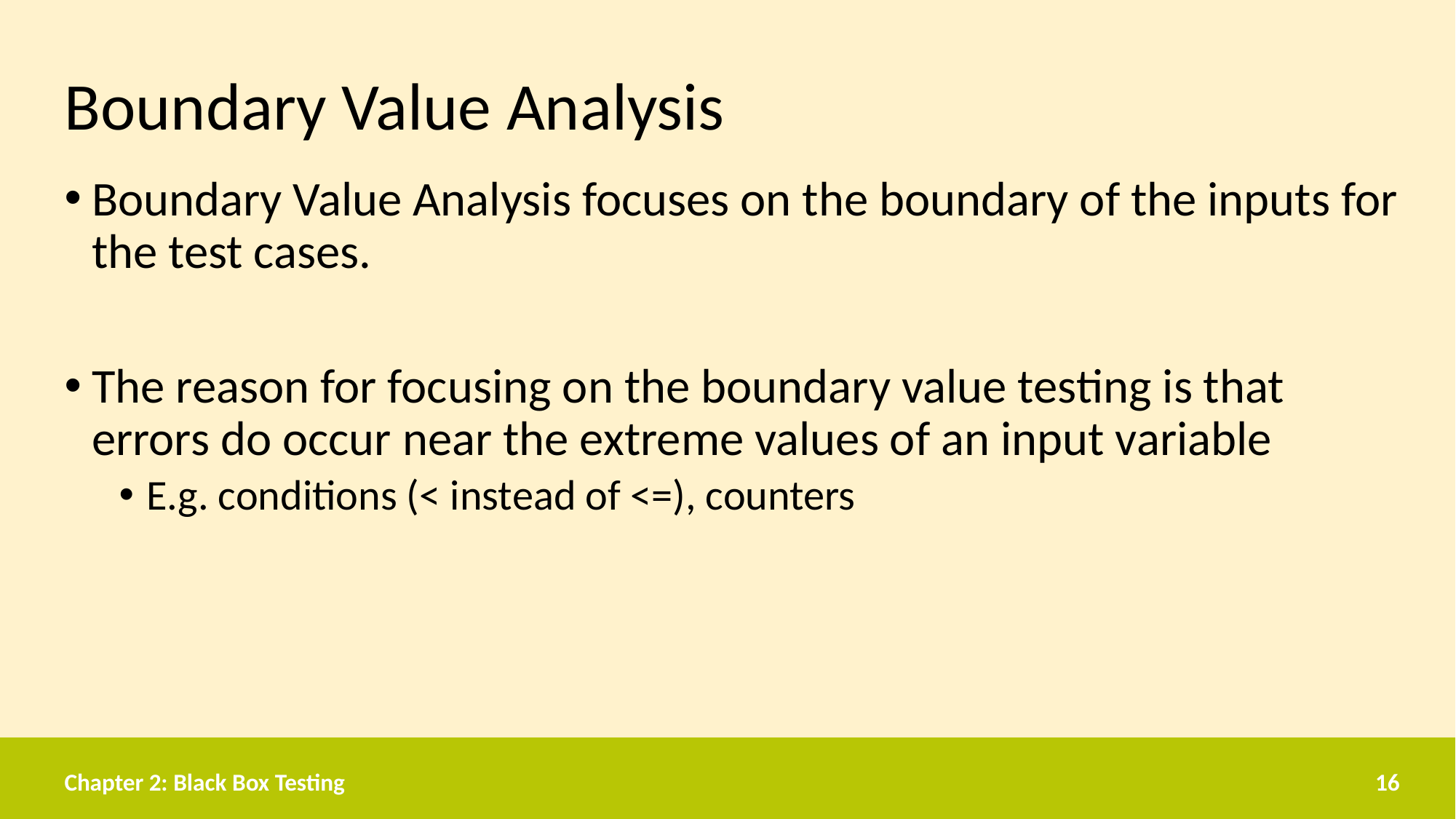

# Boundary Value Analysis
Boundary Value Analysis focuses on the boundary of the inputs for the test cases.

The reason for focusing on the boundary value testing is that errors do occur near the extreme values of an input variable
E.g. conditions (< instead of <=), counters
Chapter 2: Black Box Testing
16